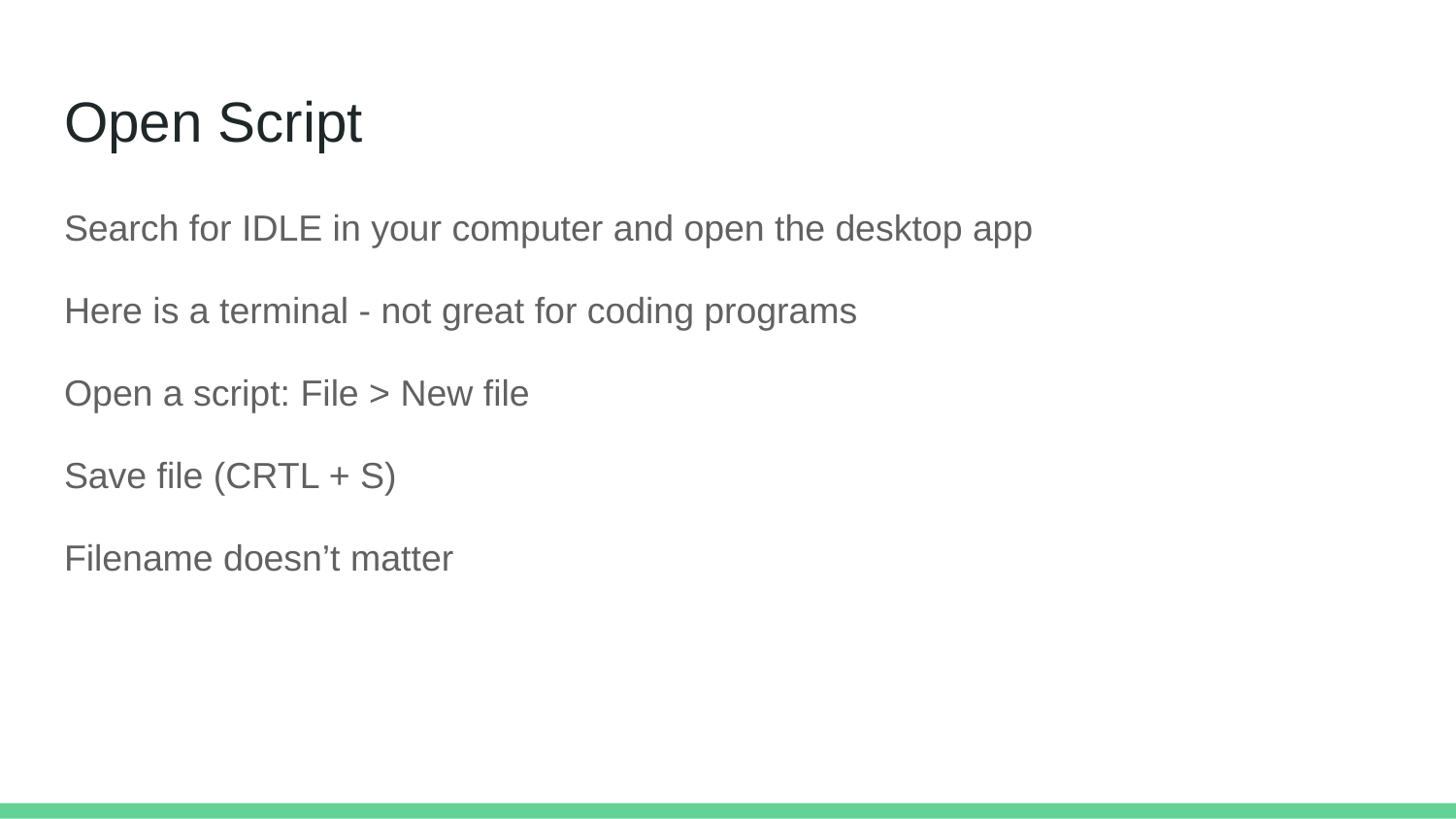

# Open Script
Search for IDLE in your computer and open the desktop app
Here is a terminal - not great for coding programs
Open a script: File > New file
Save file (CRTL + S)
Filename doesn’t matter